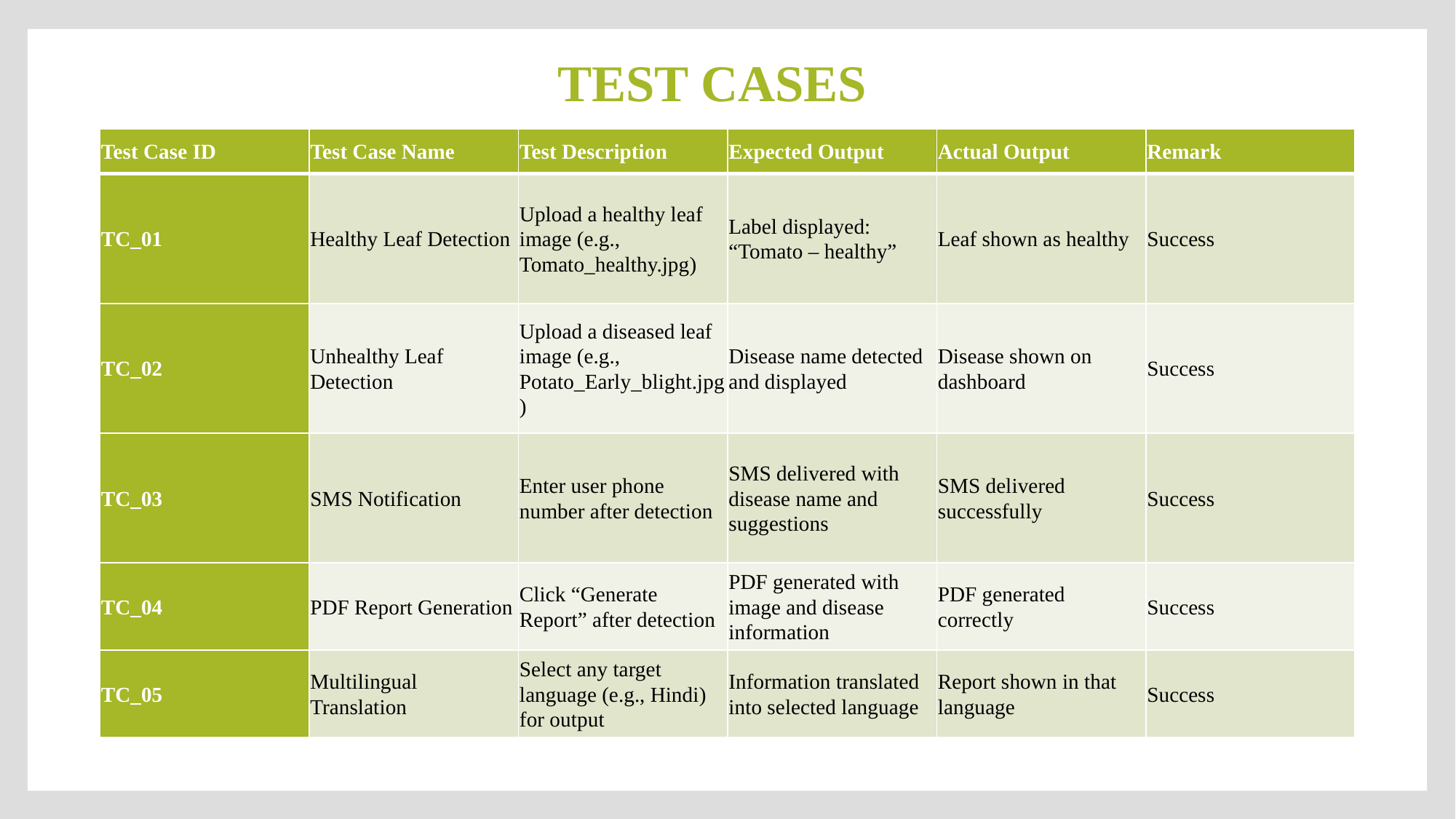

TEST CASES
| Test Case ID | Test Case Name | Test Description | Expected Output | Actual Output | Remark |
| --- | --- | --- | --- | --- | --- |
| TC\_01 | Healthy Leaf Detection | Upload a healthy leaf image (e.g., Tomato\_healthy.jpg) | Label displayed: “Tomato – healthy” | Leaf shown as healthy | Success |
| TC\_02 | Unhealthy Leaf Detection | Upload a diseased leaf image (e.g., Potato\_Early\_blight.jpg) | Disease name detected and displayed | Disease shown on dashboard | Success |
| TC\_03 | SMS Notification | Enter user phone number after detection | SMS delivered with disease name and suggestions | SMS delivered successfully | Success |
| TC\_04 | PDF Report Generation | Click “Generate Report” after detection | PDF generated with image and disease information | PDF generated correctly | Success |
| TC\_05 | Multilingual Translation | Select any target language (e.g., Hindi) for output | Information translated into selected language | Report shown in that language | Success |